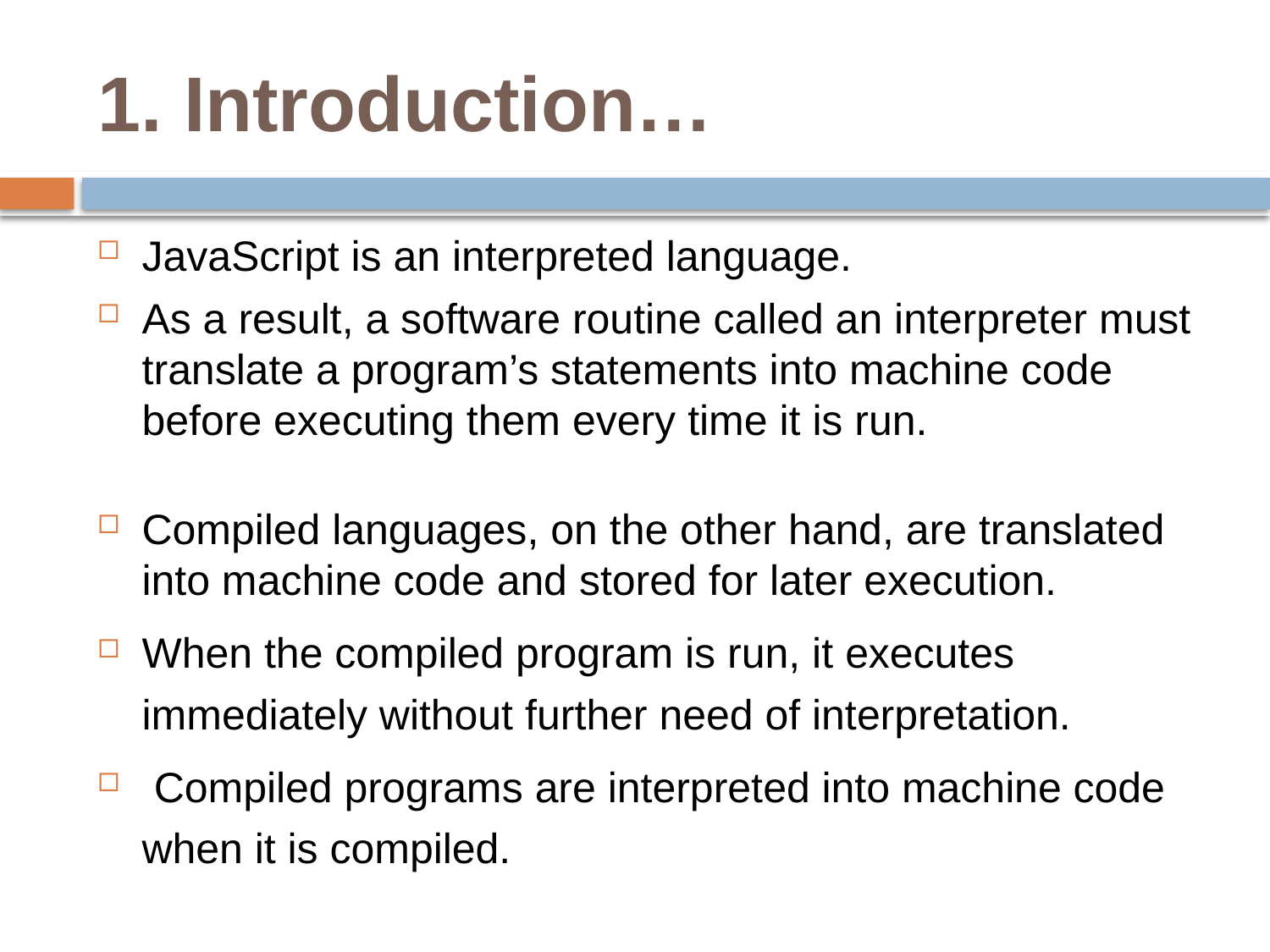

# 1. Introduction…
JavaScript is an interpreted language.
As a result, a software routine called an interpreter must translate a program’s statements into machine code before executing them every time it is run.

Compiled languages, on the other hand, are translated into machine code and stored for later execution.
When the compiled program is run, it executes immediately without further need of interpretation.
 Compiled programs are interpreted into machine code when it is compiled.